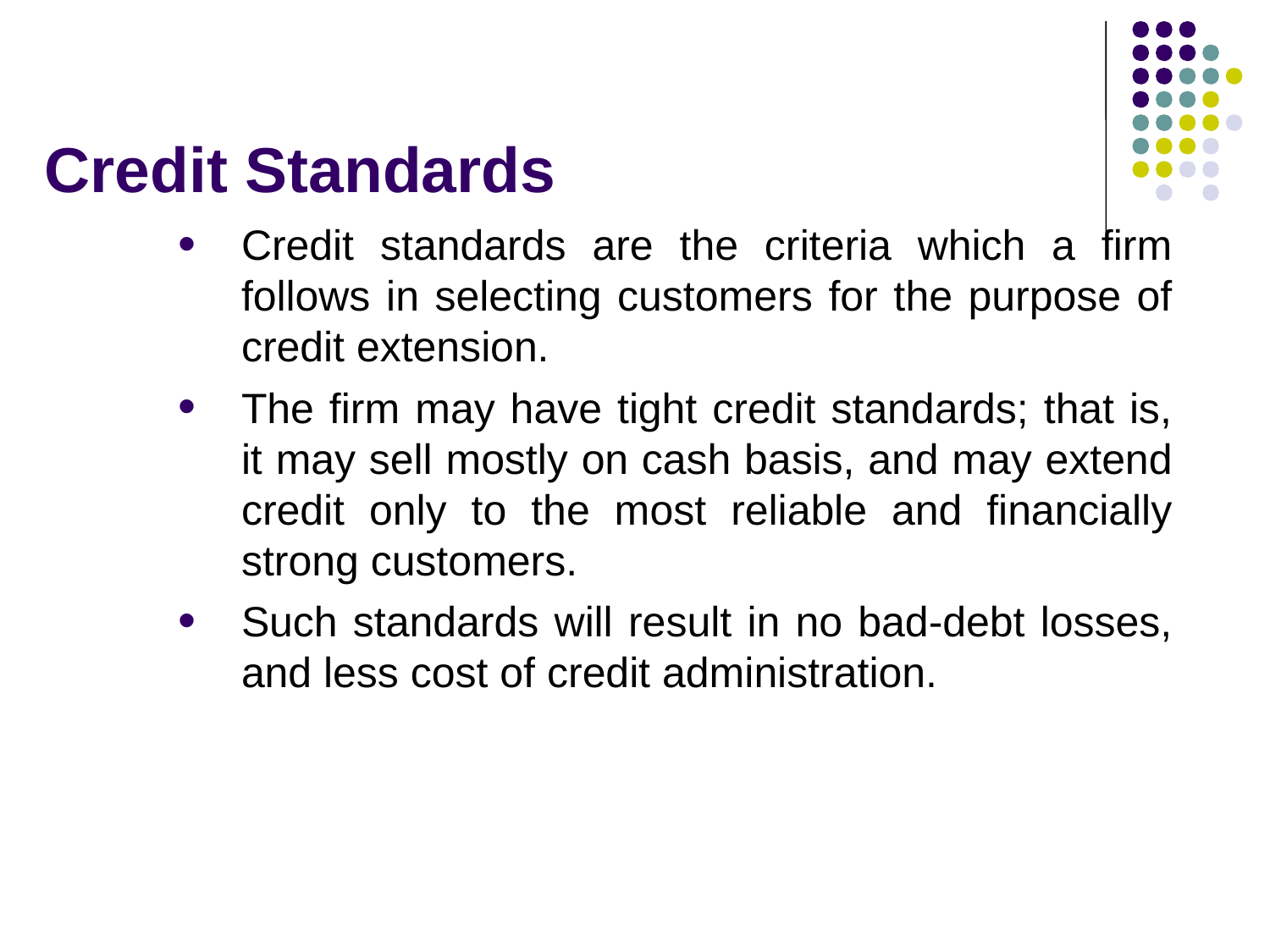

# Credit Standards
Credit standards are the criteria which a firm follows in selecting customers for the purpose of credit extension.
The firm may have tight credit standards; that is, it may sell mostly on cash basis, and may extend credit only to the most reliable and financially strong customers.
Such standards will result in no bad-debt losses, and less cost of credit administration.